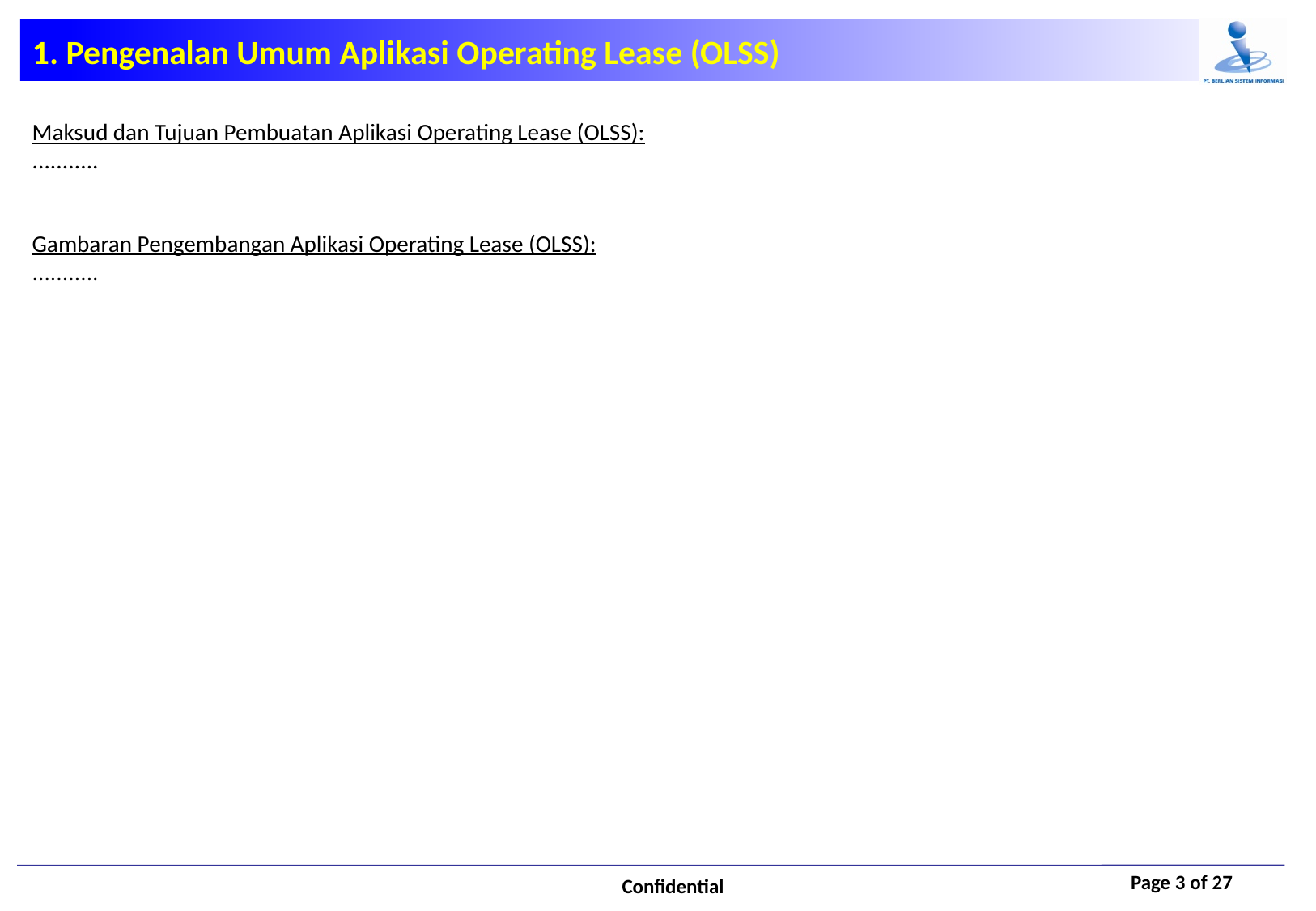

1. Pengenalan Umum Aplikasi Operating Lease (OLSS)
Maksud dan Tujuan Pembuatan Aplikasi Operating Lease (OLSS):
...........
Gambaran Pengembangan Aplikasi Operating Lease (OLSS):
...........